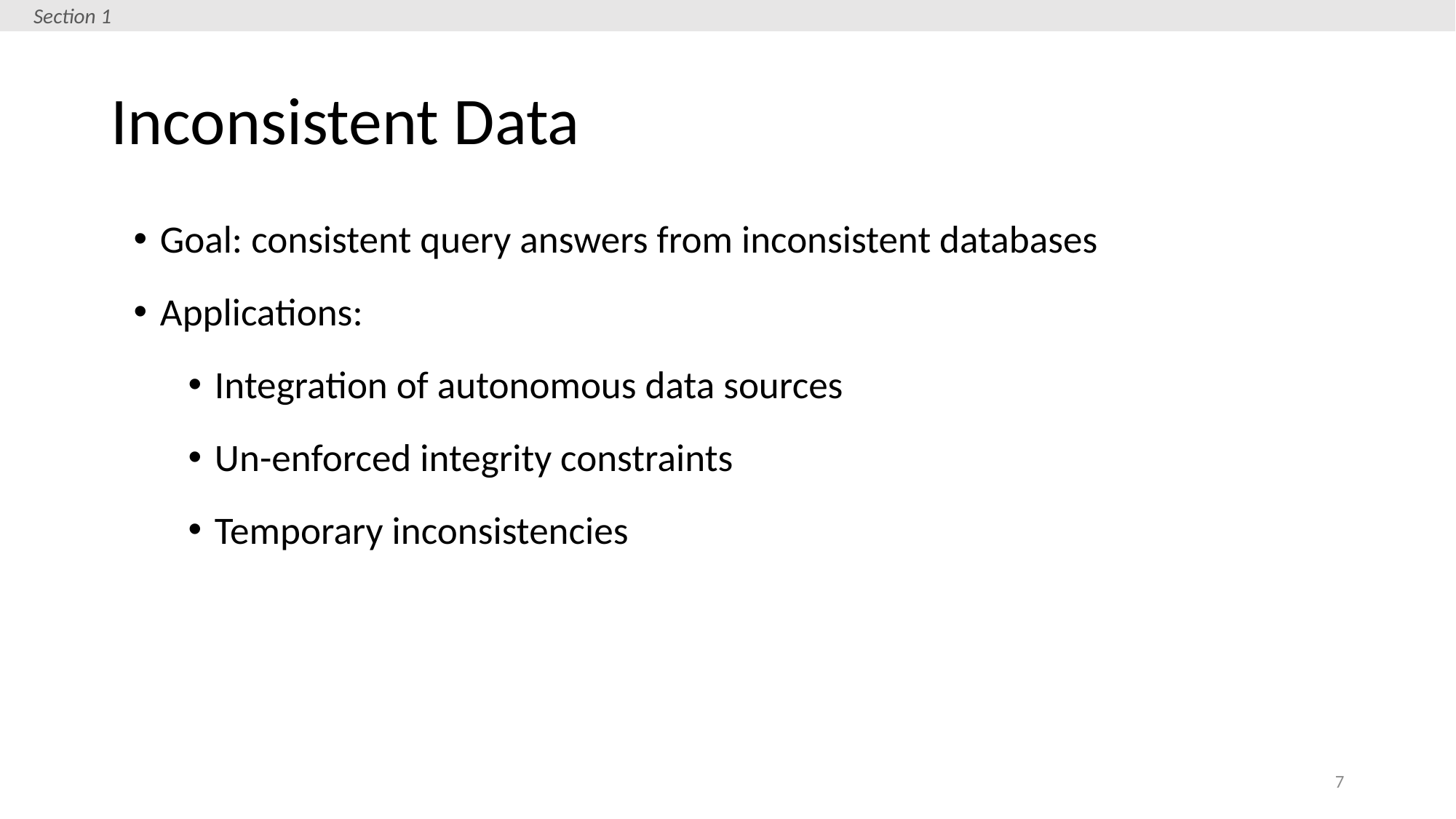

Section 1
# Inconsistent Data
Goal: consistent query answers from inconsistent databases
Applications:
Integration of autonomous data sources
Un-enforced integrity constraints
Temporary inconsistencies
7